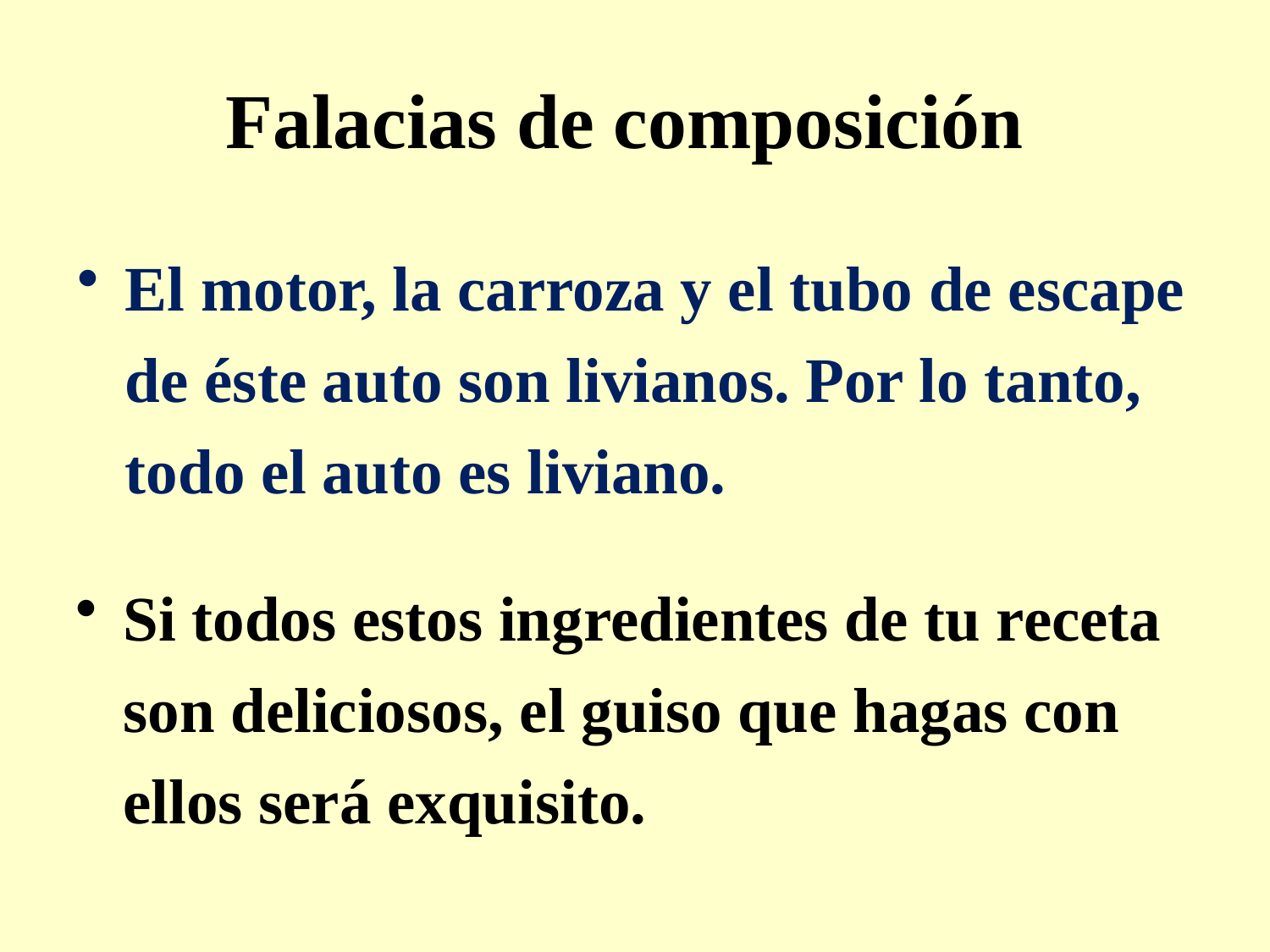

# Falacias de composición
El motor, la carroza y el tubo de escape de éste auto son livianos. Por lo tanto, todo el auto es liviano.
Si todos estos ingredientes de tu receta son deliciosos, el guiso que hagas con ellos será exquisito.